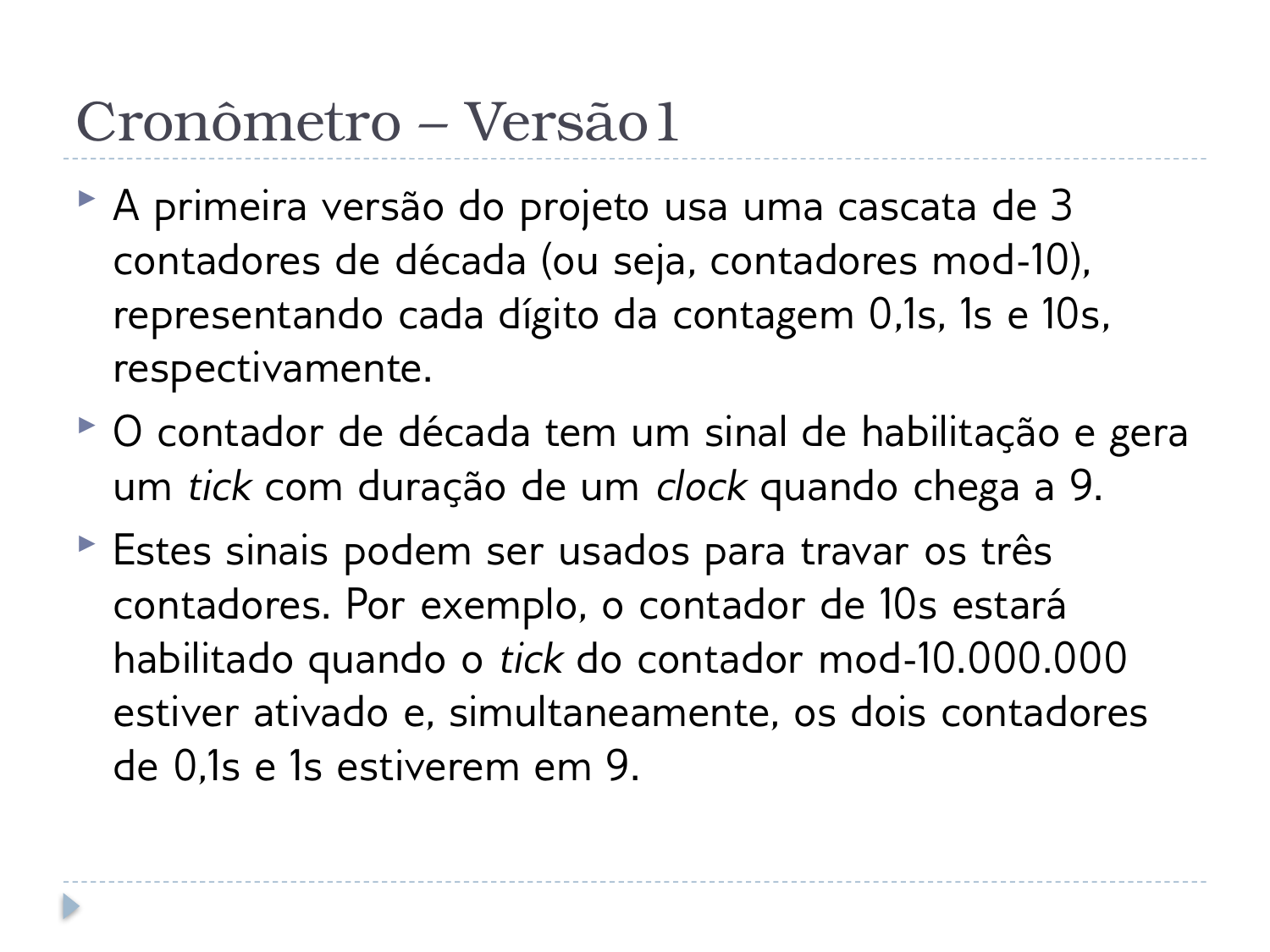

# Cronômetro – Versão1
A primeira versão do projeto usa uma cascata de 3 contadores de década (ou seja, contadores mod-10),  representando cada dígito da contagem 0,1s, 1s e 10s, respectivamente.
O contador de década tem um sinal de habilitação e gera um tick com duração de um clock quando chega a 9.
Estes sinais podem ser usados para travar os três contadores. Por exemplo, o contador de 10s estará habilitado quando o tick do contador mod-10.000.000 estiver ativado e, simultaneamente, os dois contadores de 0,1s e 1s estiverem em 9.